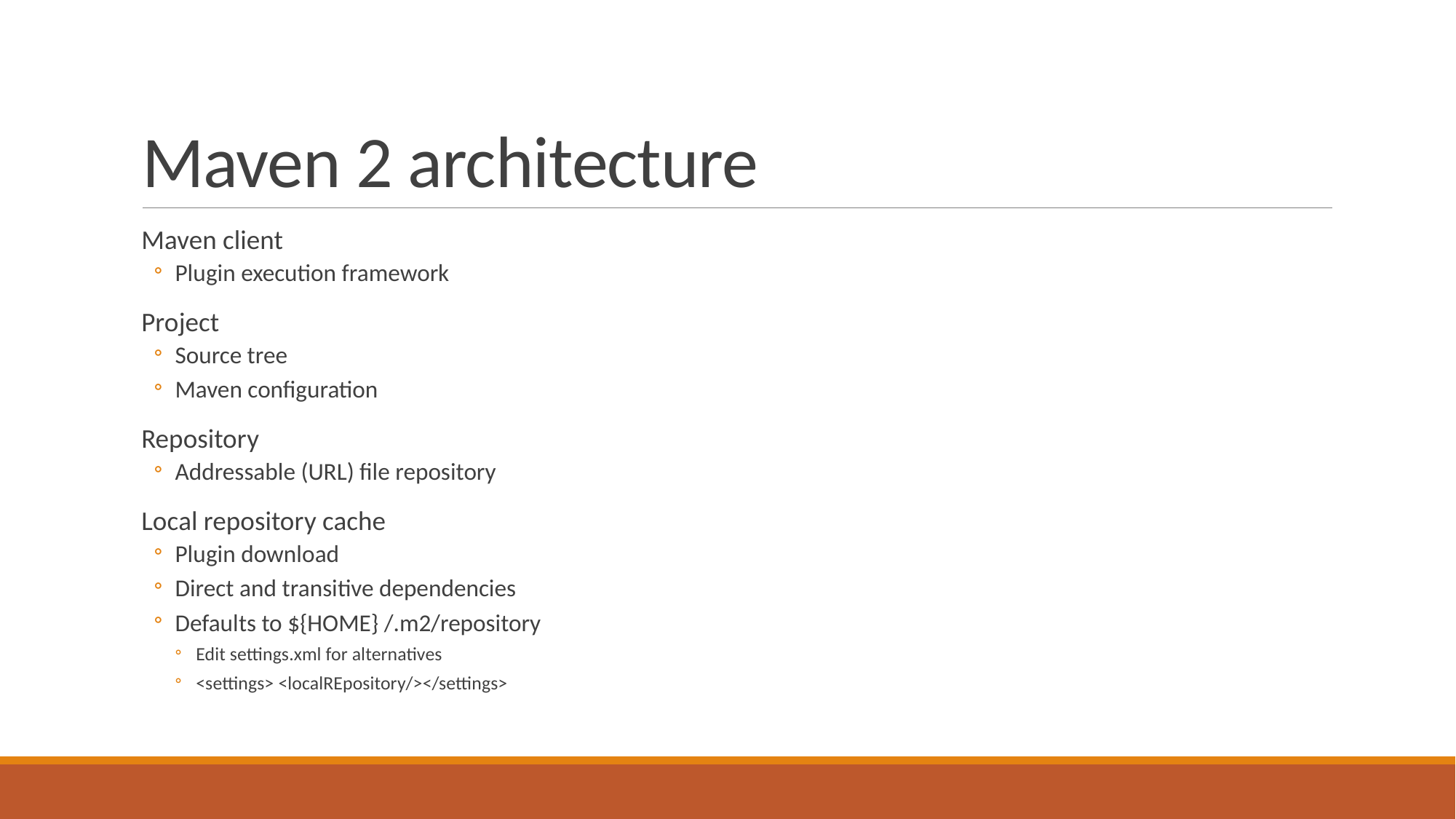

# Maven 2 architecture
Maven client
Plugin execution framework
Project
Source tree
Maven configuration
Repository
Addressable (URL) file repository
Local repository cache
Plugin download
Direct and transitive dependencies
Defaults to ${HOME} /.m2/repository
Edit settings.xml for alternatives
<settings> <localREpository/></settings>